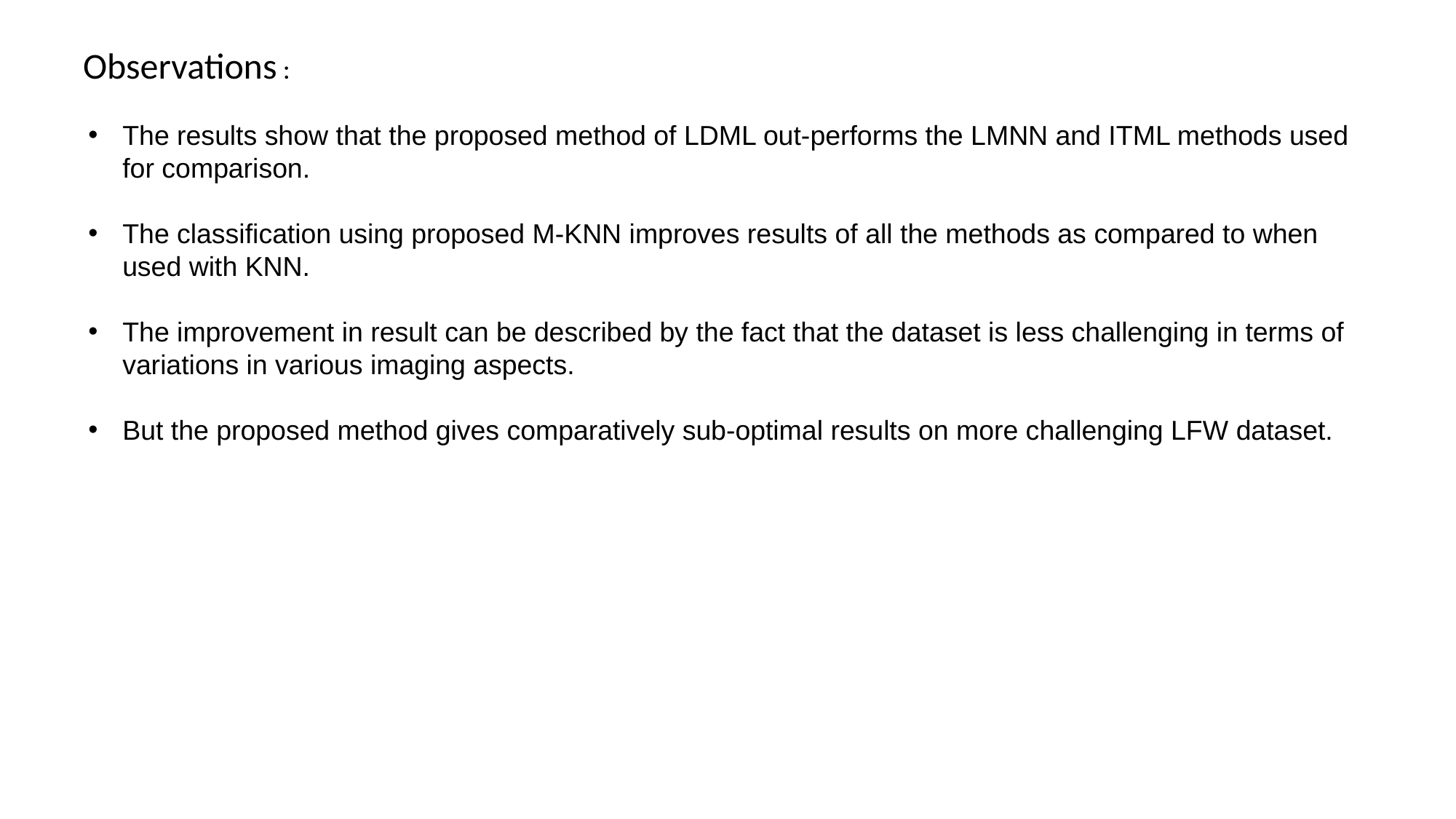

Observations :
The results show that the proposed method of LDML out-performs the LMNN and ITML methods used for comparison.

The classification using proposed M-KNN improves results of all the methods as compared to when used with KNN.

The improvement in result can be described by the fact that the dataset is less challenging in terms of variations in various imaging aspects.

But the proposed method gives comparatively sub-optimal results on more challenging LFW dataset.